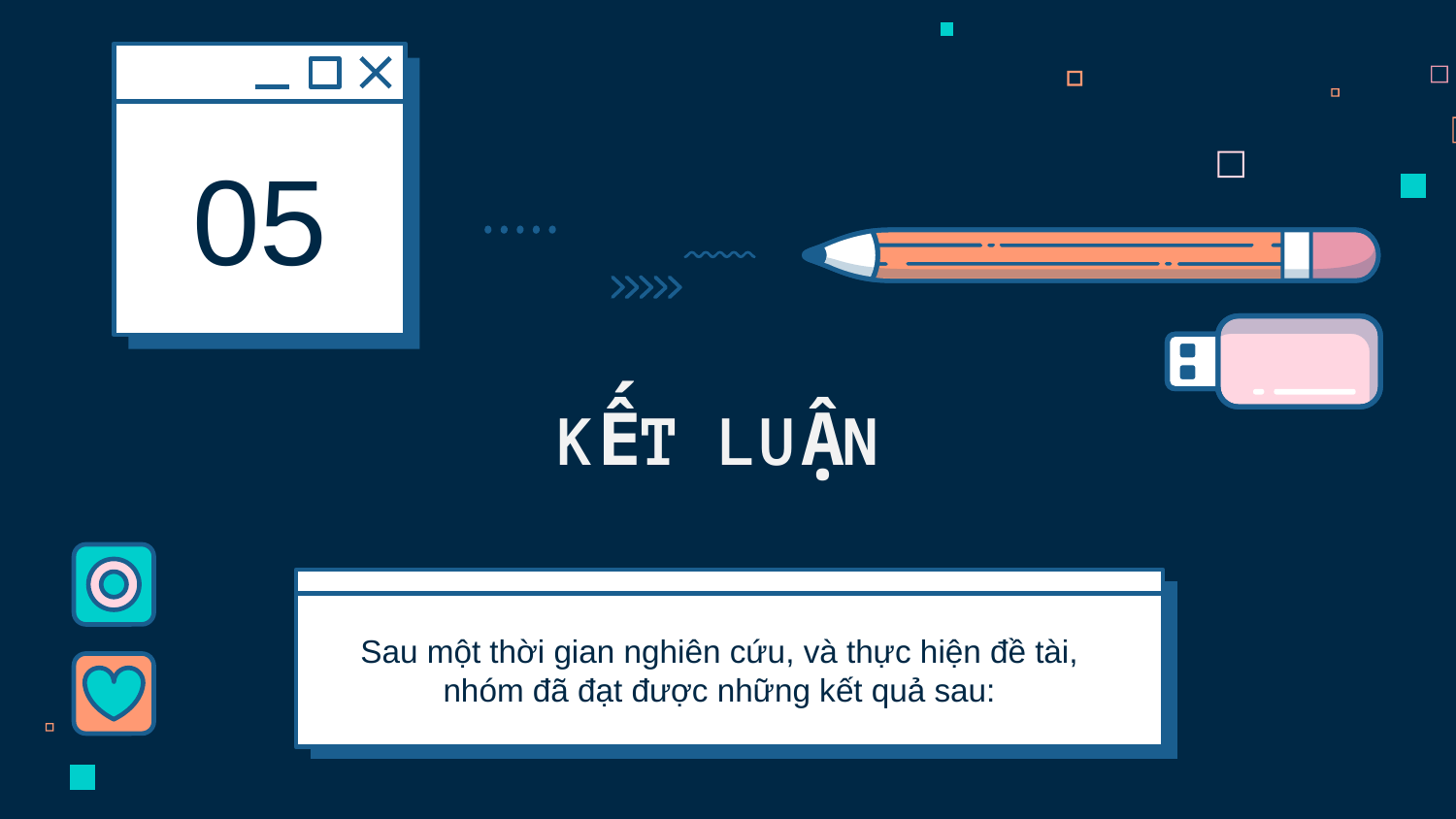

05

# KẾT LUẬN

Sau một thời gian nghiên cứu, và thực hiện đề tài,
nhóm đã đạt được những kết quả sau: